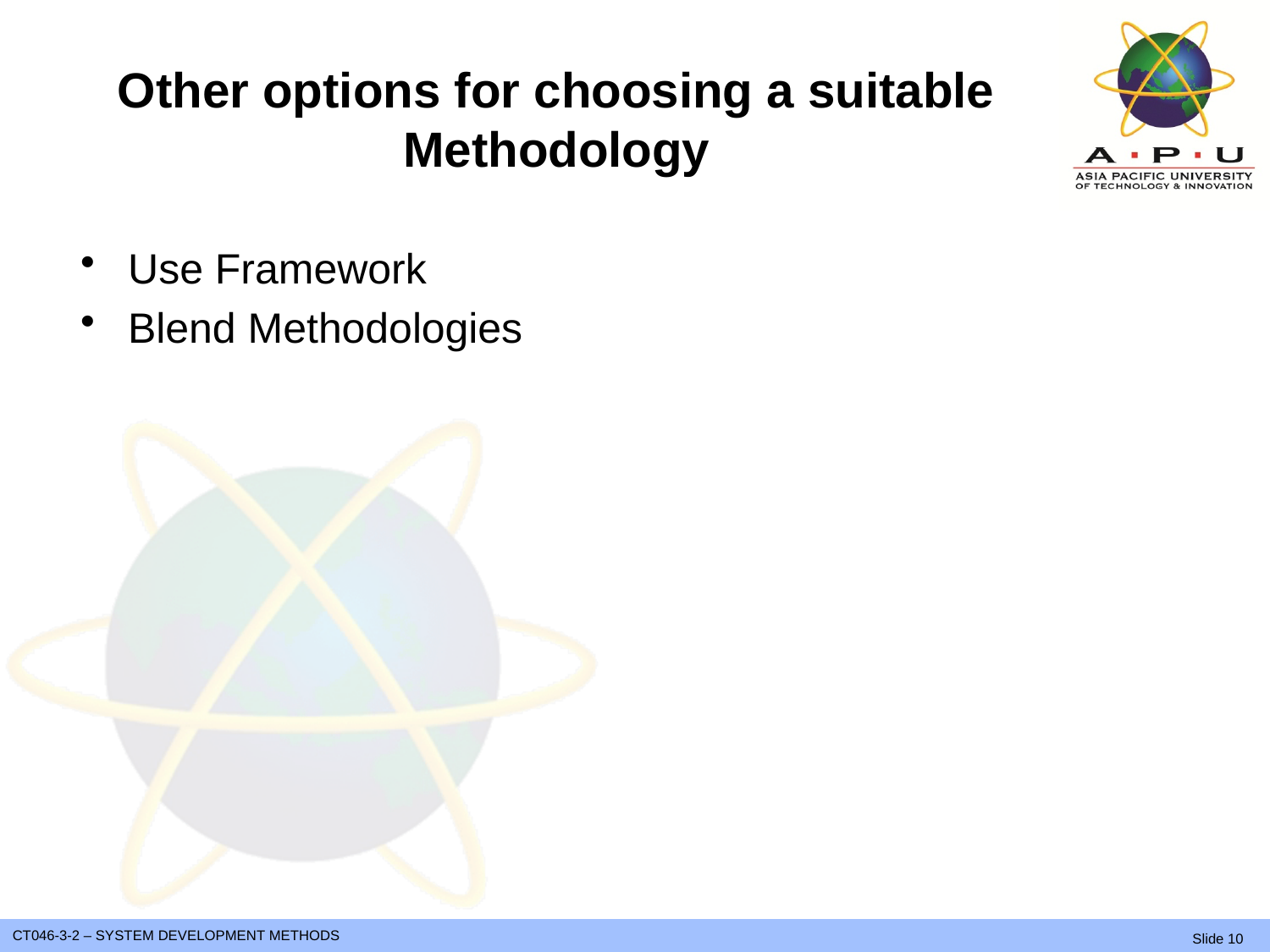

# Other options for choosing a suitable Methodology
Use Framework
Blend Methodologies